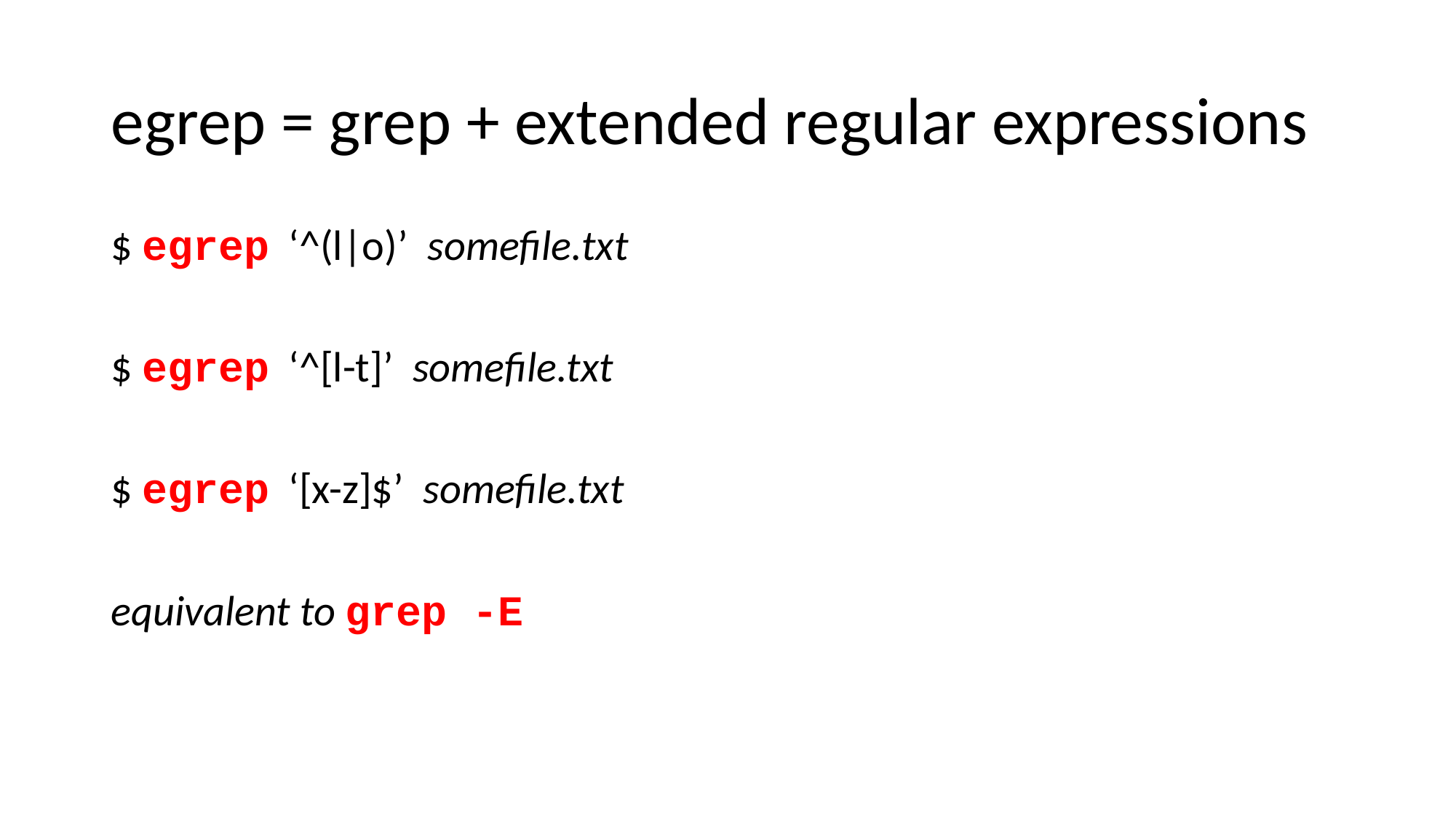

# egrep = grep + extended regular expressions
$ egrep  ‘^(l|o)’  somefile.txt

$ egrep  ‘^[l-t]’  somefile.txt

$ egrep  ‘[x-z]$’  somefile.txt

equivalent to grep -E